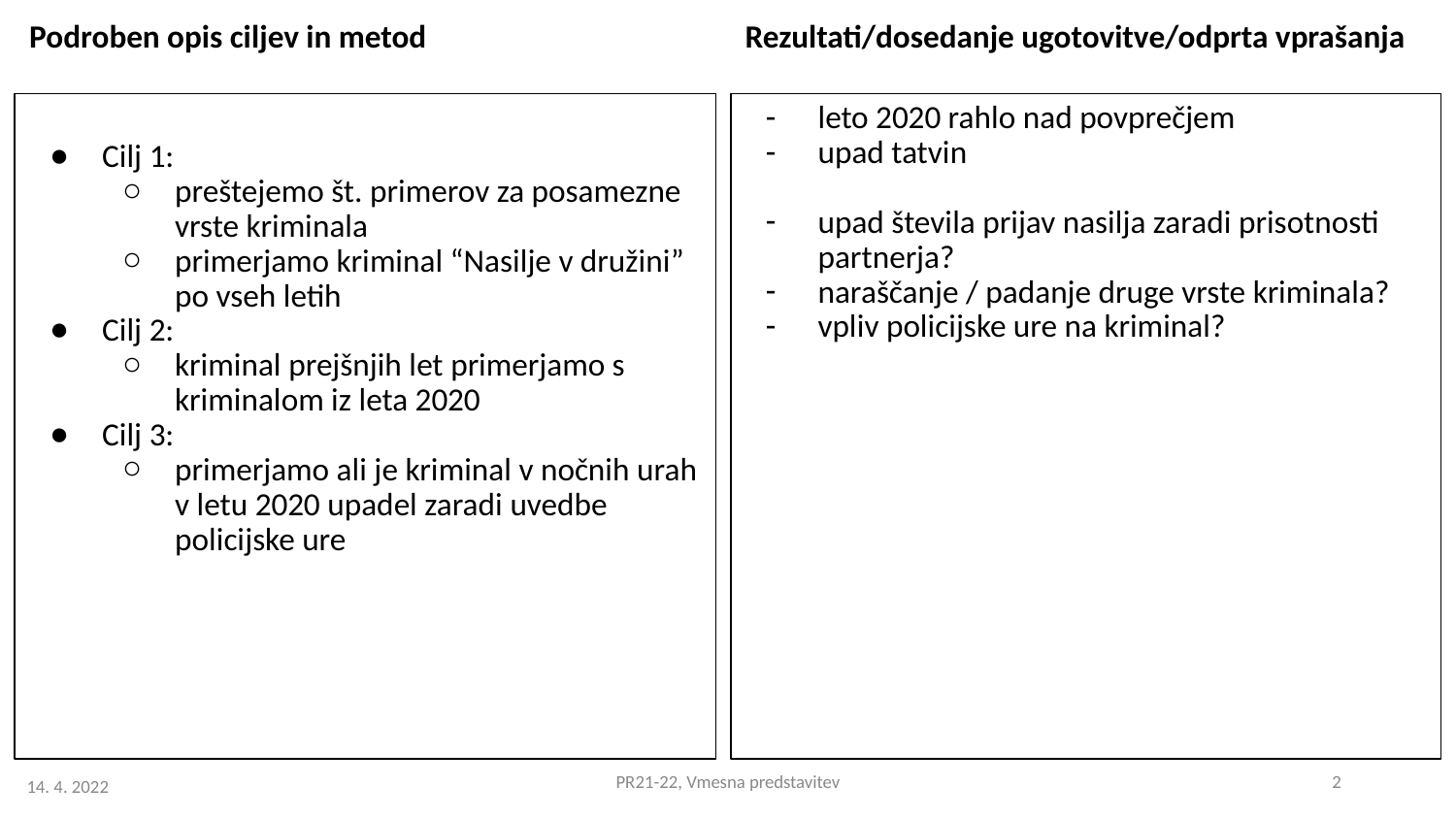

Podroben opis ciljev in metod
Rezultati/dosedanje ugotovitve/odprta vprašanja

Cilj 1:
preštejemo št. primerov za posamezne vrste kriminala
primerjamo kriminal “Nasilje v družini” po vseh letih
Cilj 2:
kriminal prejšnjih let primerjamo s kriminalom iz leta 2020
Cilj 3:
primerjamo ali je kriminal v nočnih urah v letu 2020 upadel zaradi uvedbe policijske ure

leto 2020 rahlo nad povprečjem
upad tatvin

upad števila prijav nasilja zaradi prisotnosti partnerja?
naraščanje / padanje druge vrste kriminala?
vpliv policijske ure na kriminal?

PR21-22, Vmesna predstavitev
2
14. 4. 2022